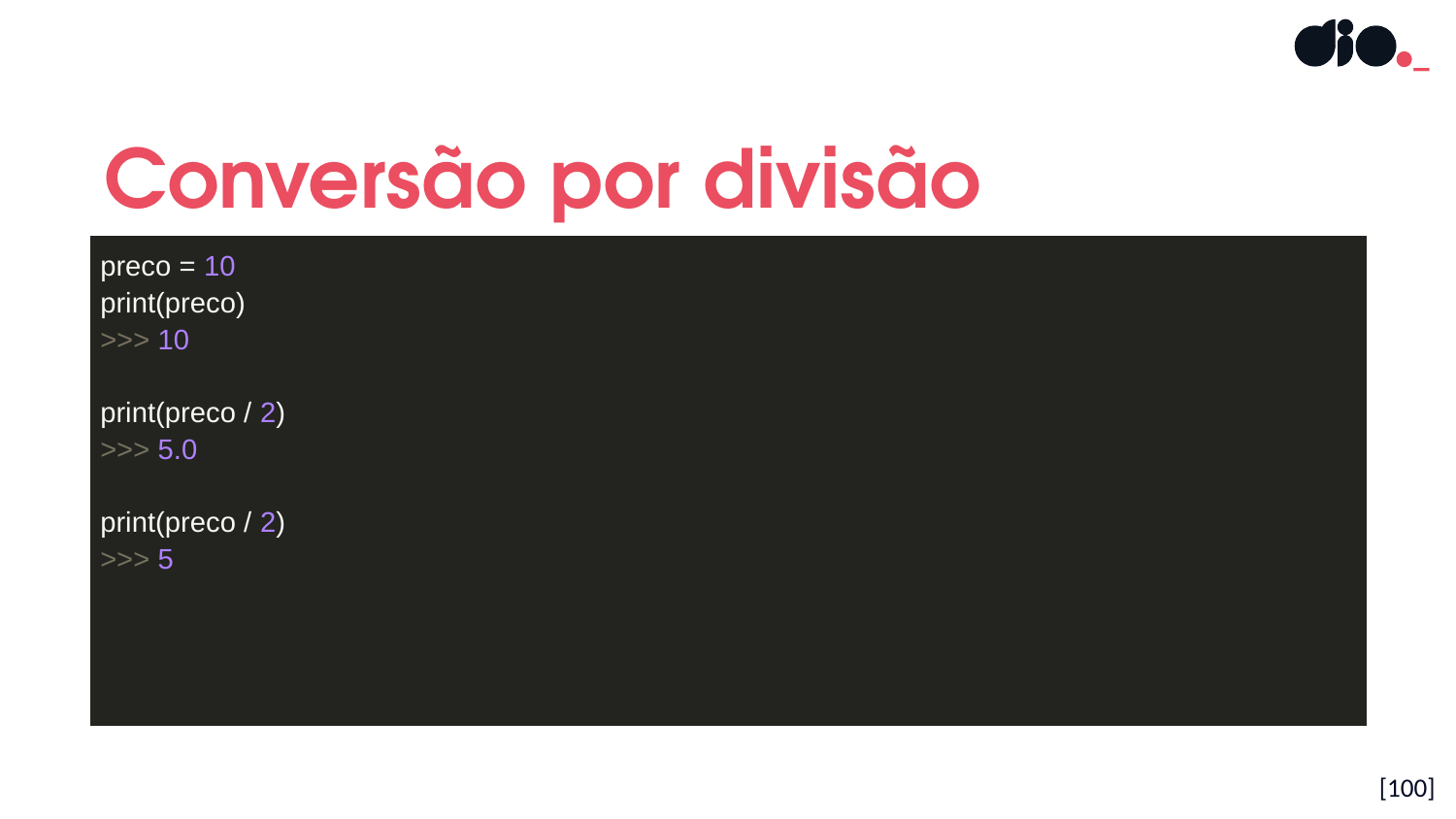

Conversão por divisão

| preco = 10 print(preco) >>> 10 print(preco / 2) >>> 5.0 print(preco / 2) >>> 5 |
| --- |
[100]